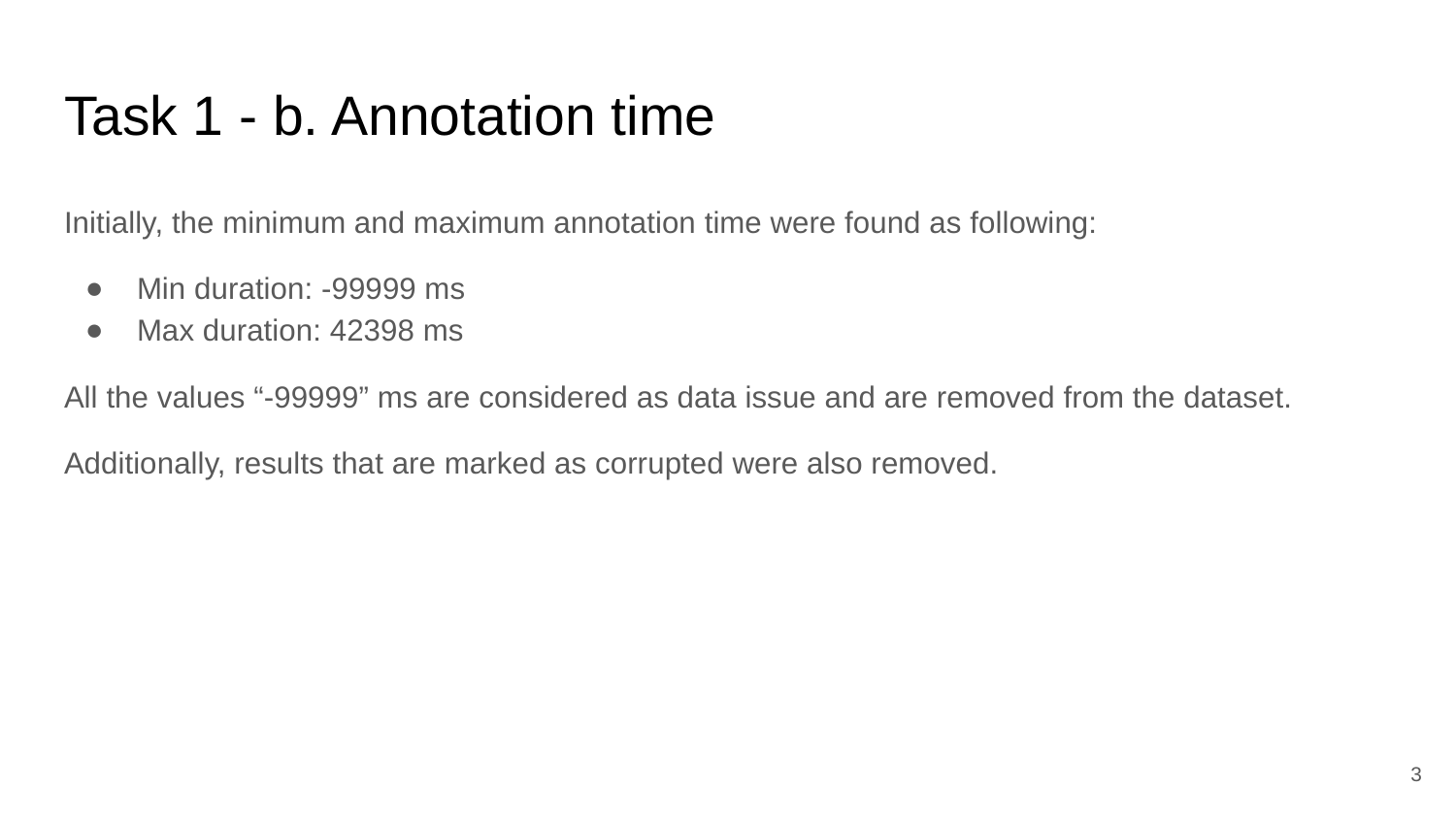

# Task 1 - b. Annotation time
Initially, the minimum and maximum annotation time were found as following:
Min duration: -99999 ms
Max duration: 42398 ms
All the values “-99999” ms are considered as data issue and are removed from the dataset.
Additionally, results that are marked as corrupted were also removed.

3